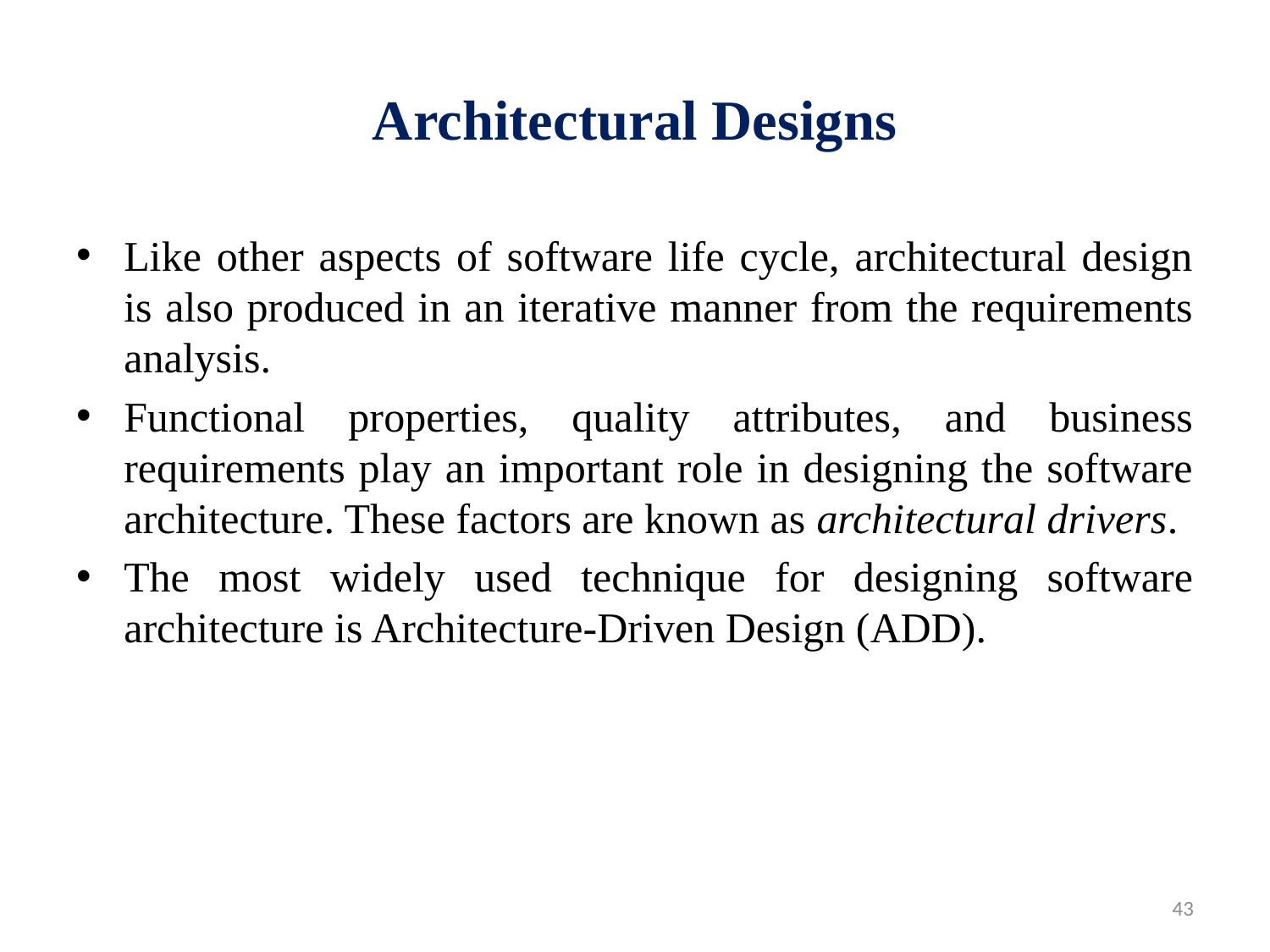

# Architectural Designs
Like other aspects of software life cycle, architectural design is also produced in an iterative manner from the requirements analysis.
Functional properties, quality attributes, and business requirements play an important role in designing the software architecture. These factors are known as architectural drivers.
The most widely used technique for designing software architecture is Architecture-Driven Design (ADD).

43